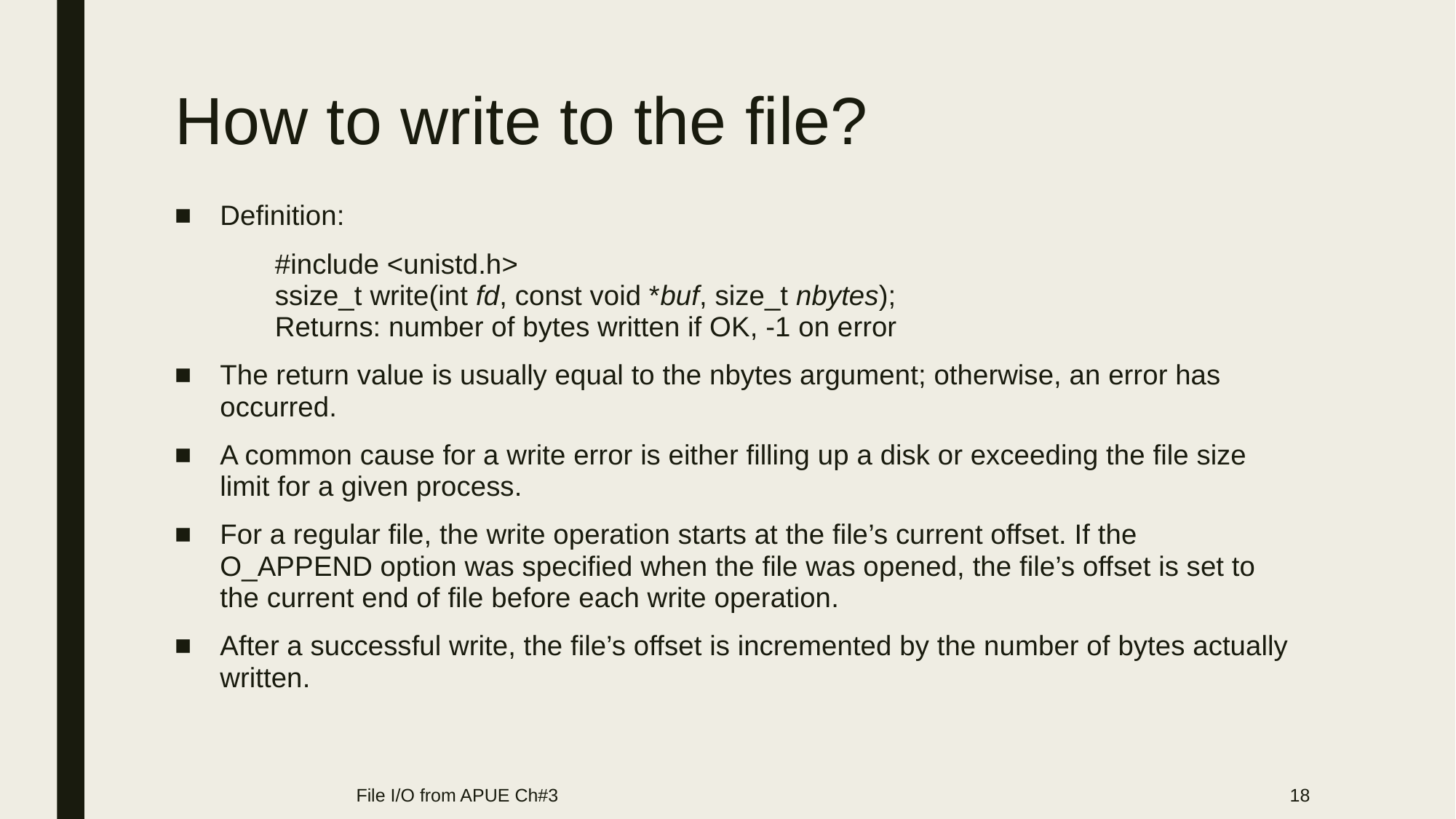

# How to write to the file?
Definition:
	#include <unistd.h>
	ssize_t write(int fd, const void *buf, size_t nbytes);
				Returns: number of bytes written if OK, -1 on error
The return value is usually equal to the nbytes argument; otherwise, an error has occurred.
A common cause for a write error is either filling up a disk or exceeding the file size limit for a given process.
For a regular file, the write operation starts at the file’s current offset. If the O_APPEND option was specified when the file was opened, the file’s offset is set to the current end of file before each write operation.
After a successful write, the file’s offset is incremented by the number of bytes actually written.
File I/O from APUE Ch#3
18